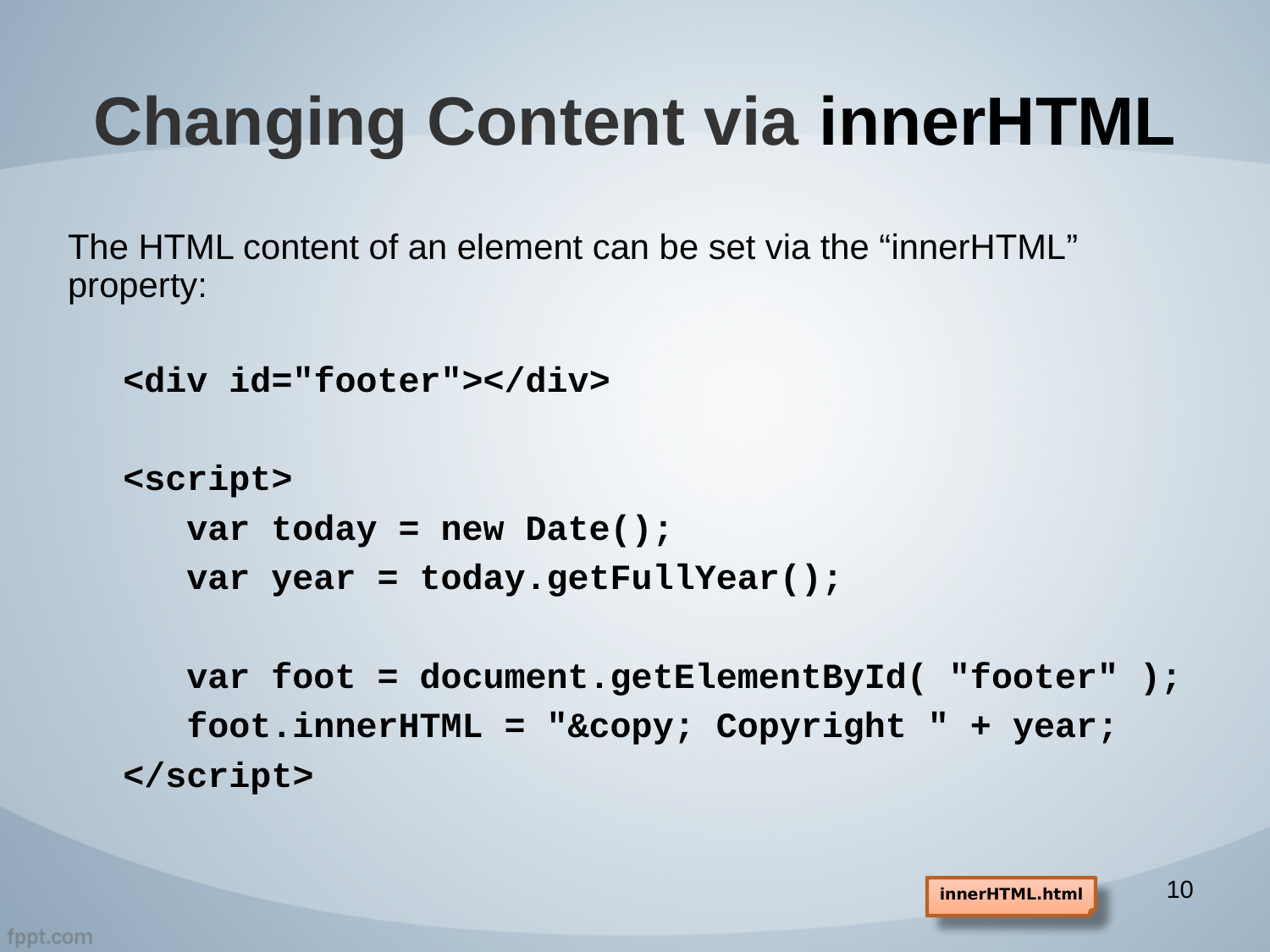

# Changing Content via innerHTML
The HTML content of an element can be set via the “innerHTML” property:

<div id="footer"></div>

<script>
   var today = new Date();
   var year = today.getFullYear();

   var foot = document.getElementById( "footer" );
   foot.innerHTML = "&copy; Copyright " + year;
</script>
10
innerHTML.html